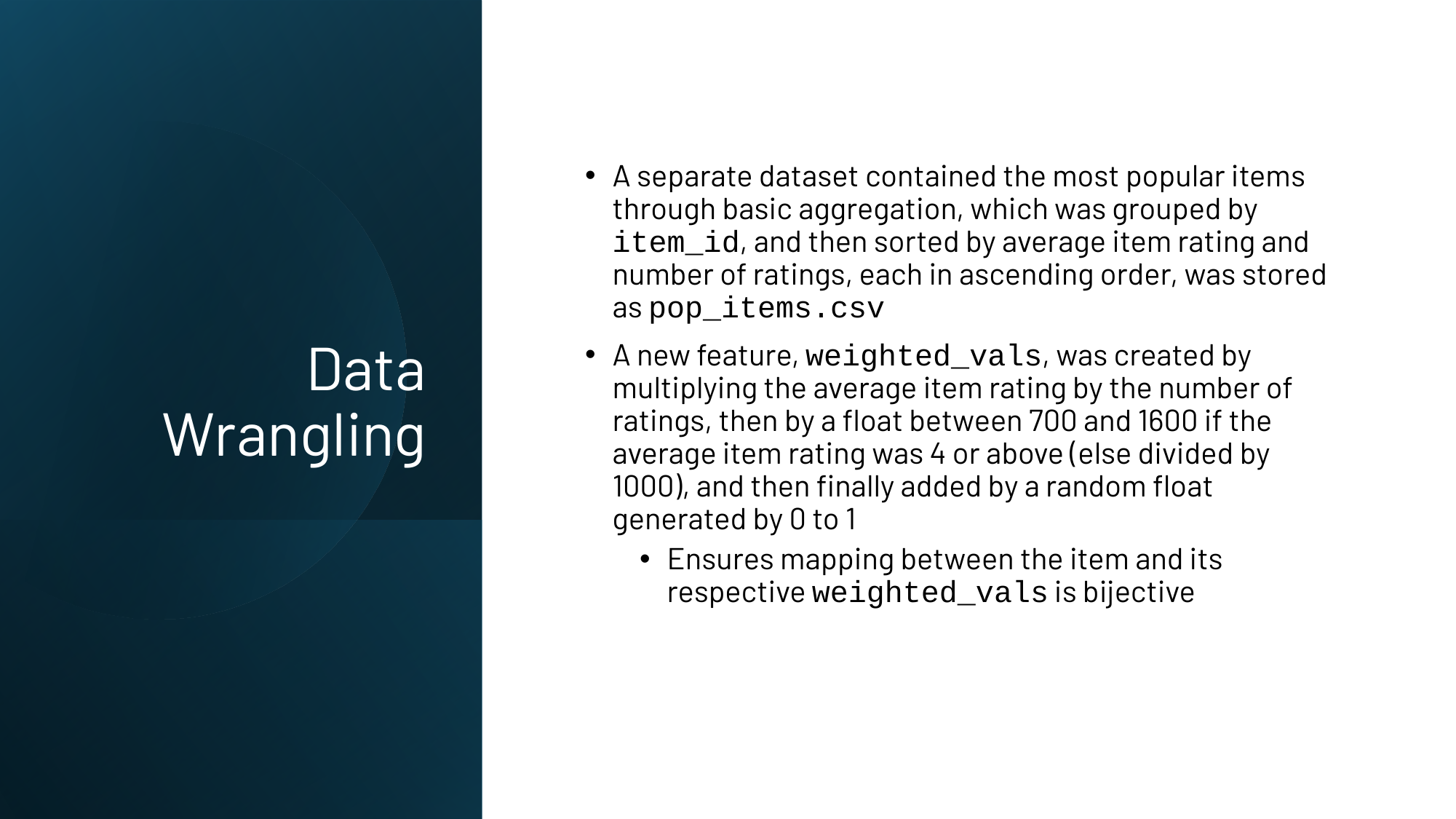

# Data Wrangling
A separate dataset contained the most popular items through basic aggregation, which was grouped by item_id, and then sorted by average item rating and number of ratings, each in ascending order, was stored as pop_items.csv
A new feature, weighted_vals, was created by multiplying the average item rating by the number of ratings, then by a float between 700 and 1600 if the average item rating was 4 or above (else divided by 1000), and then finally added by a random float generated by 0 to 1
Ensures mapping between the item and its respective weighted_vals is bijective